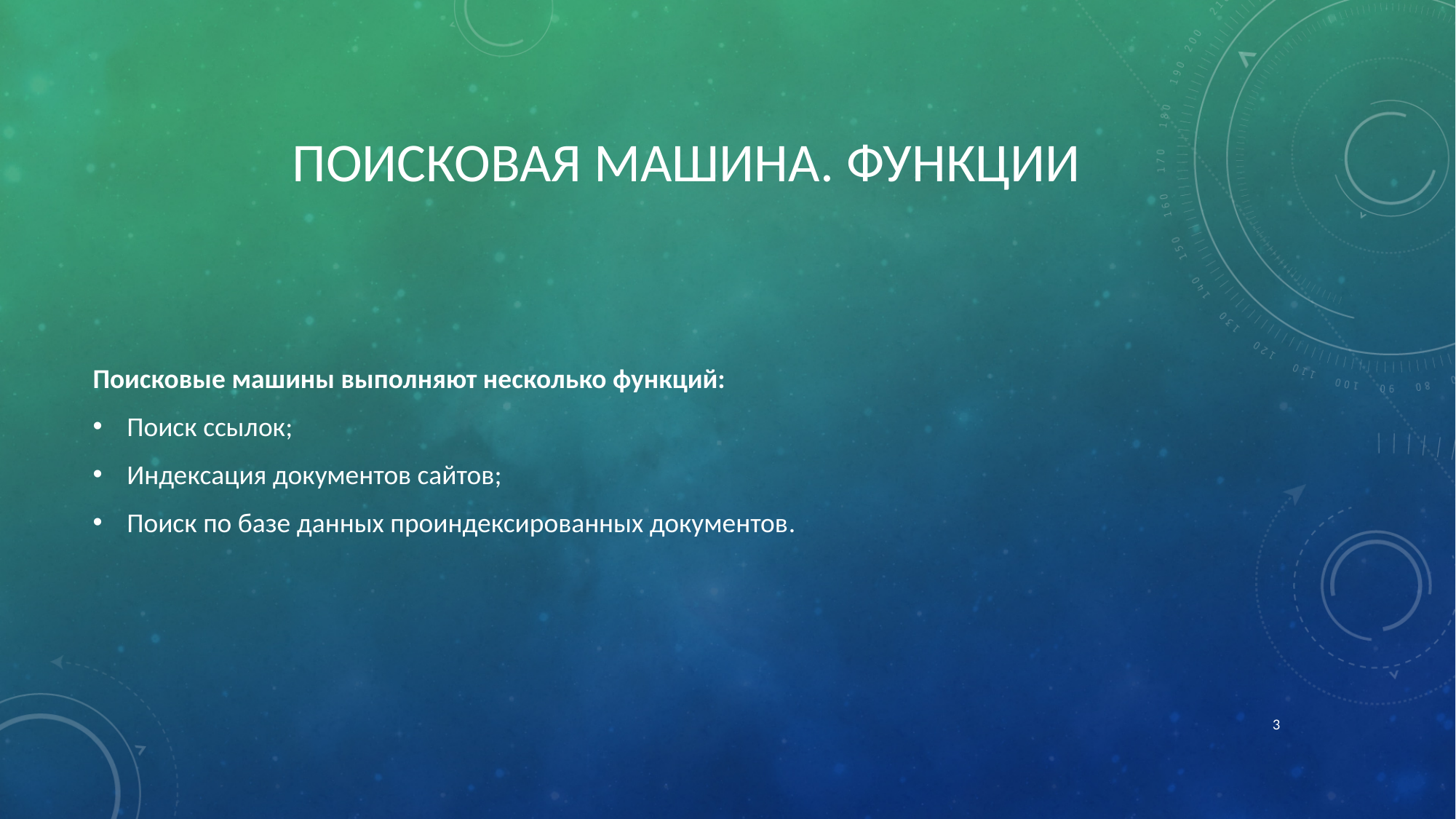

# Поисковая машина. ФУНКЦИИ
Поисковые машины выполняют несколько функций:
Поиск ссылок;
Индексация документов сайтов;
Поиск по базе данных проиндексированных документов.

3